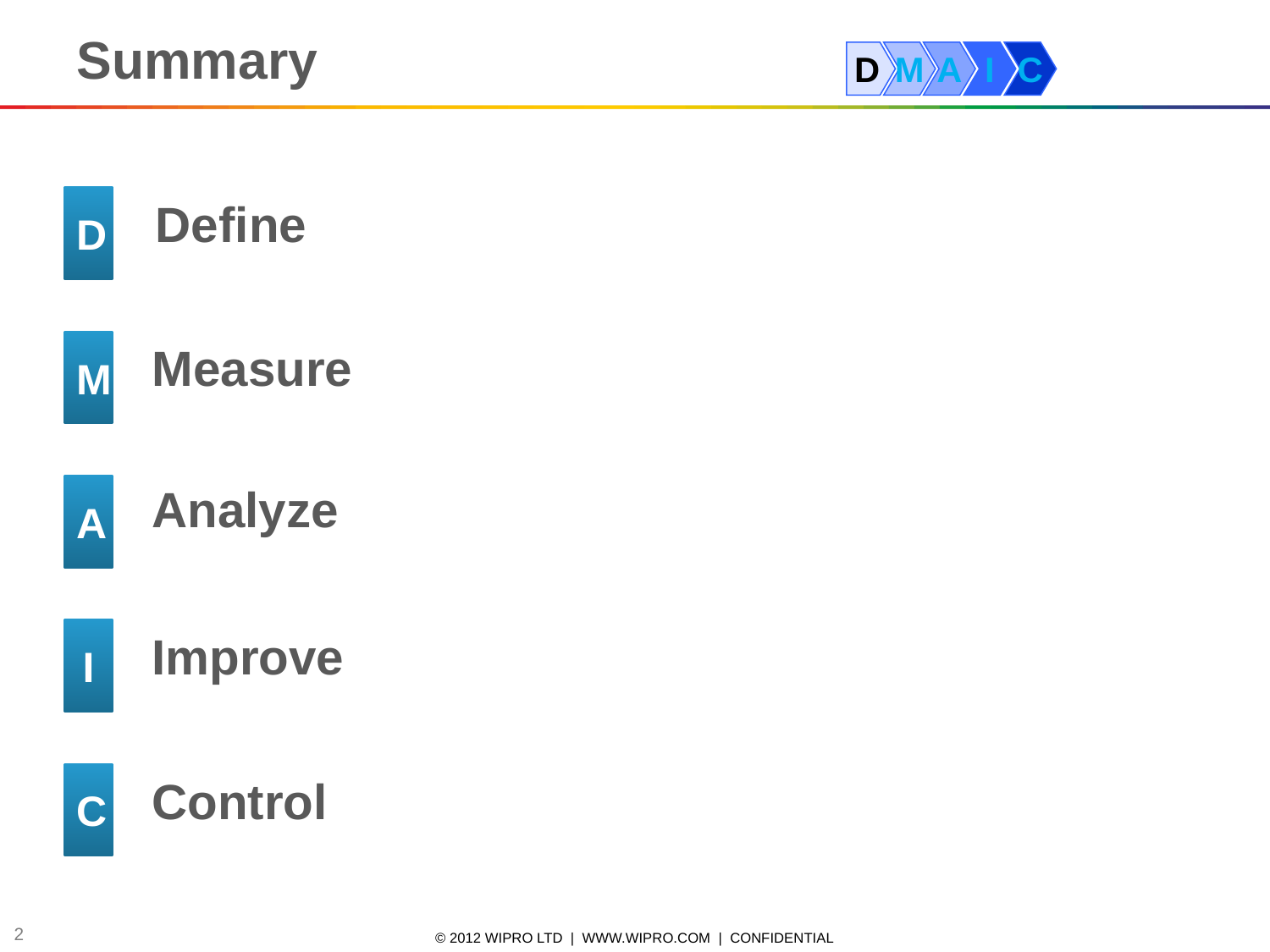

# Summary
D
M
A
I
C
D
Define

Measure
M
Analyze
A
I
Improve
C
Control